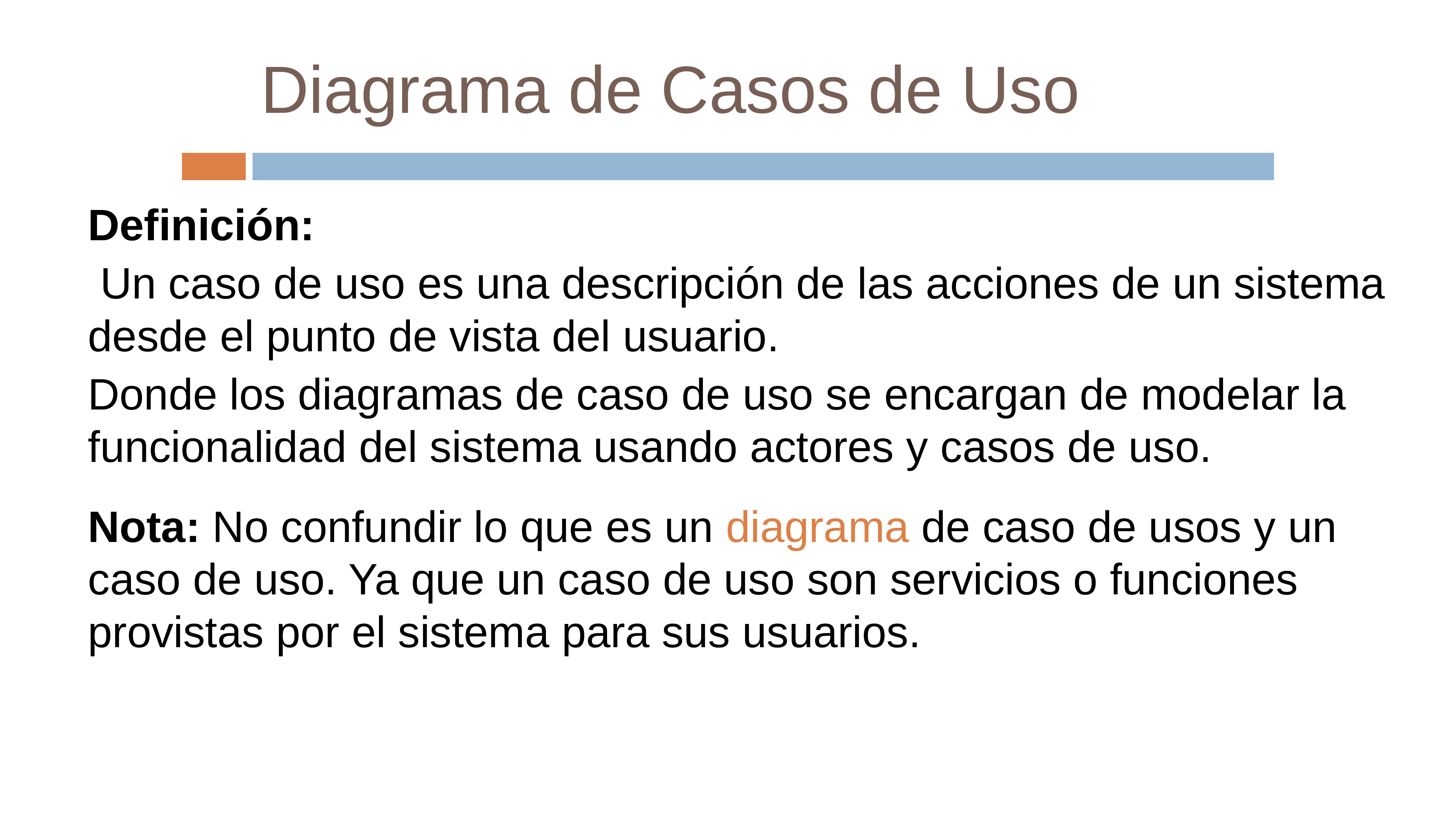

# Diagrama de Casos de Uso
4
Definición:
 Un caso de uso es una descripción de las acciones de un sistema desde el punto de vista del usuario.
Donde los diagramas de caso de uso se encargan de modelar la funcionalidad del sistema usando actores y casos de uso.

Nota: No confundir lo que es un diagrama de caso de usos y un caso de uso. Ya que un caso de uso son servicios o funciones provistas por el sistema para sus usuarios.